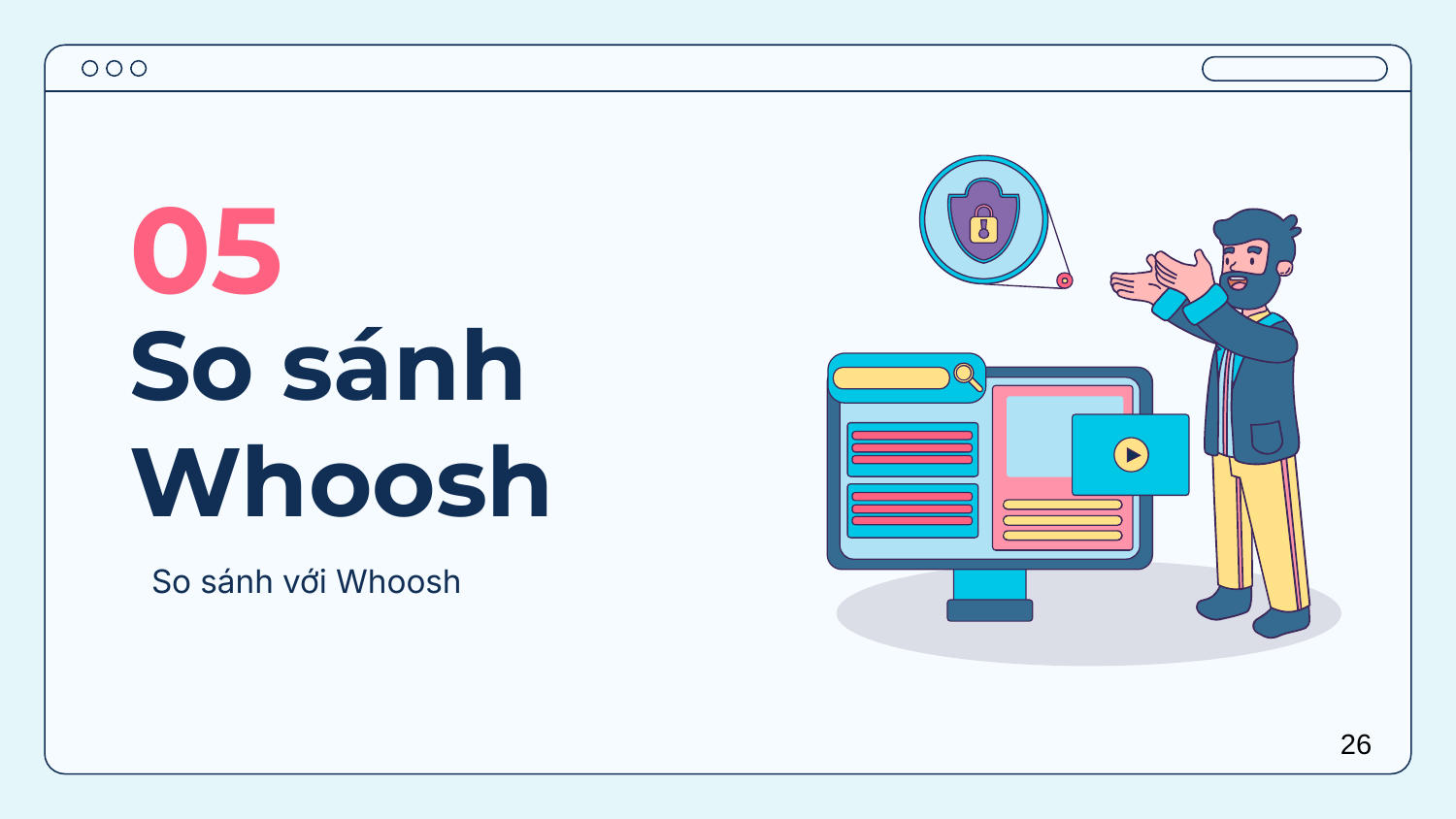

05
# So sánh Whoosh
So sánh với Whoosh
26